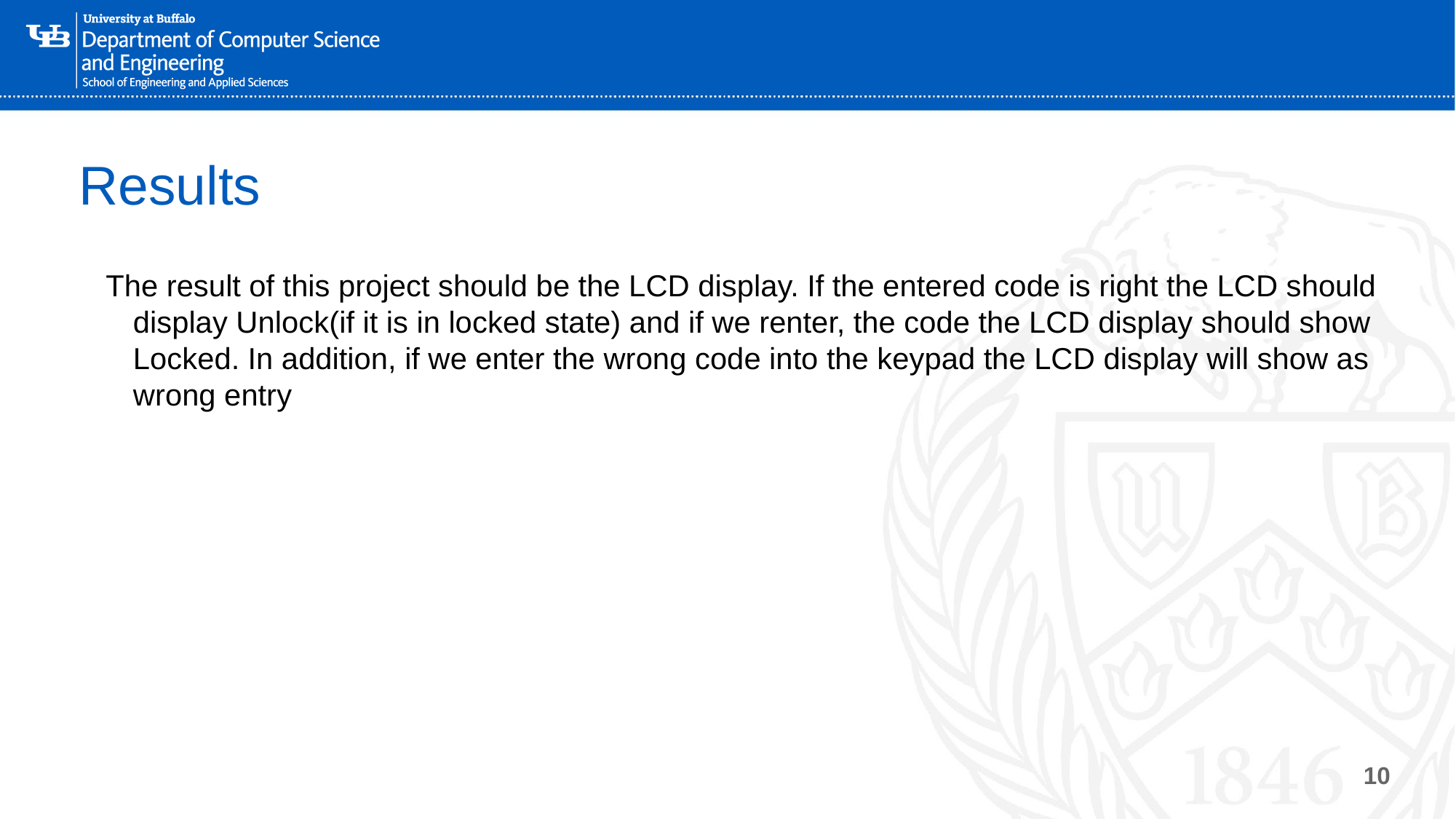

# Results
The result of this project should be the LCD display. If the entered code is right the LCD should display Unlock(if it is in locked state) and if we renter, the code the LCD display should show Locked. In addition, if we enter the wrong code into the keypad the LCD display will show as wrong entry